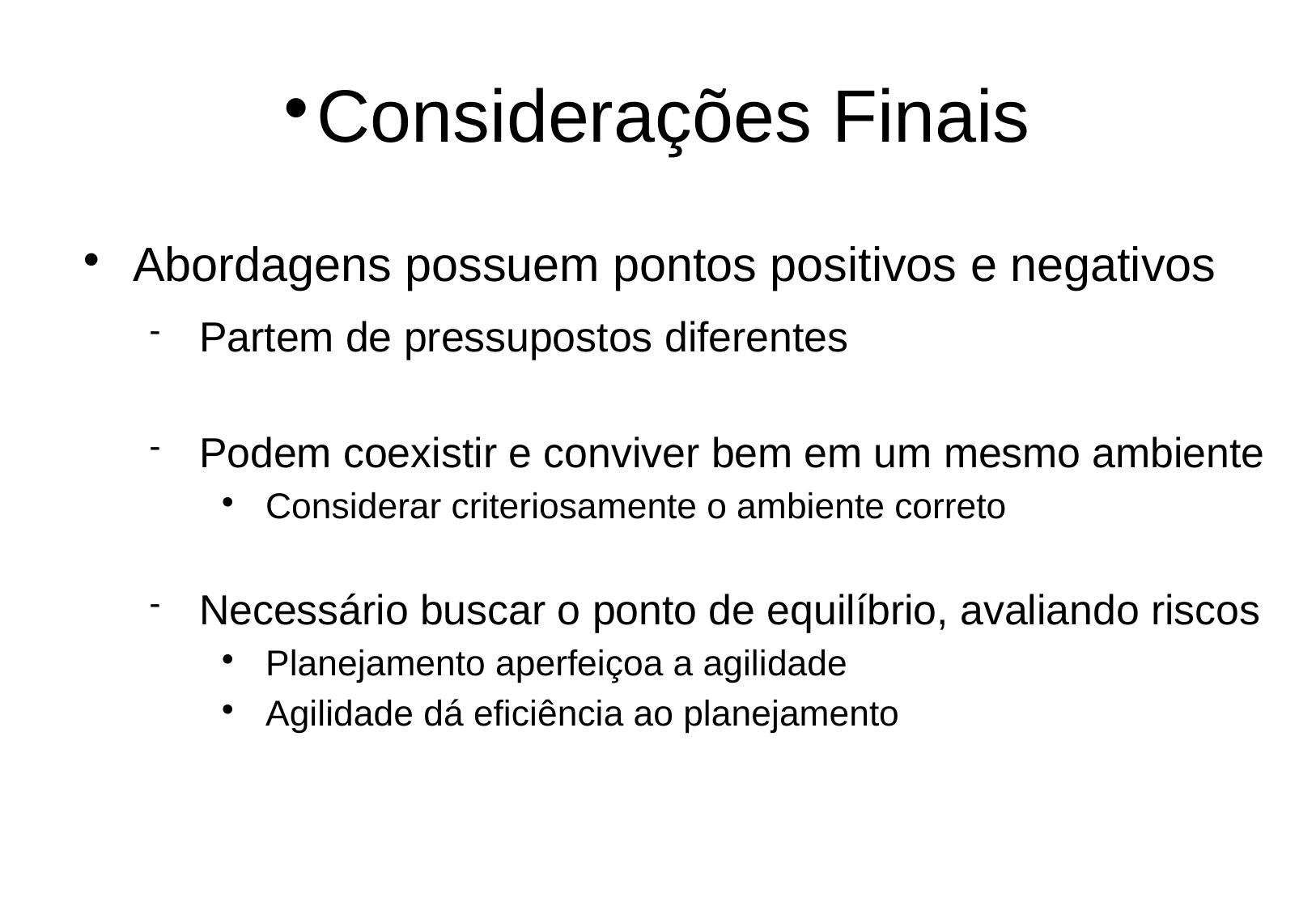

Considerações Finais
Abordagens possuem pontos positivos e negativos
Partem de pressupostos diferentes

Podem coexistir e conviver bem em um mesmo ambiente
Considerar criteriosamente o ambiente correto

Necessário buscar o ponto de equilíbrio, avaliando riscos
Planejamento aperfeiçoa a agilidade
Agilidade dá eficiência ao planejamento